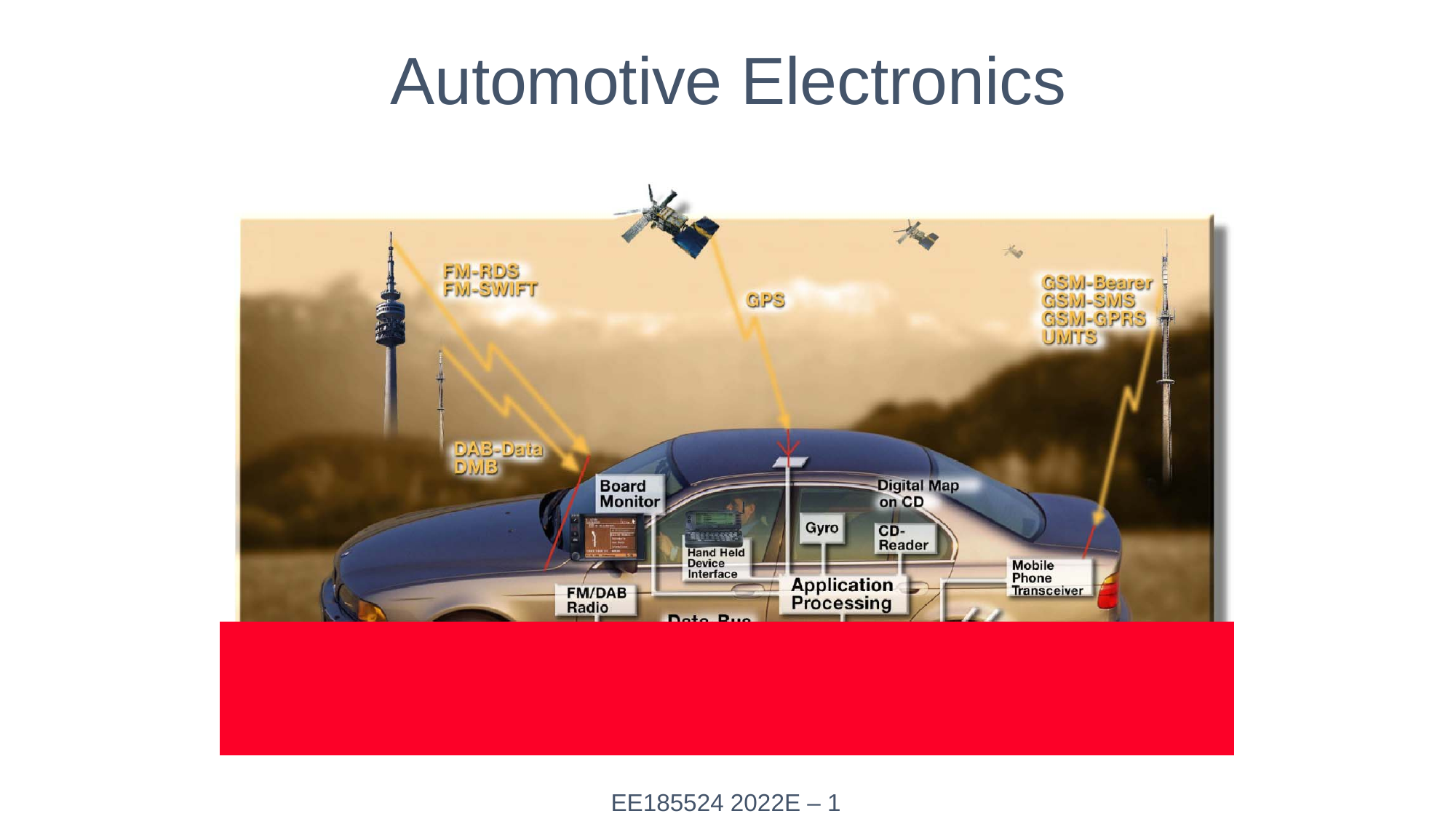

# Automotive Electronics

EE185524 2022E – 1